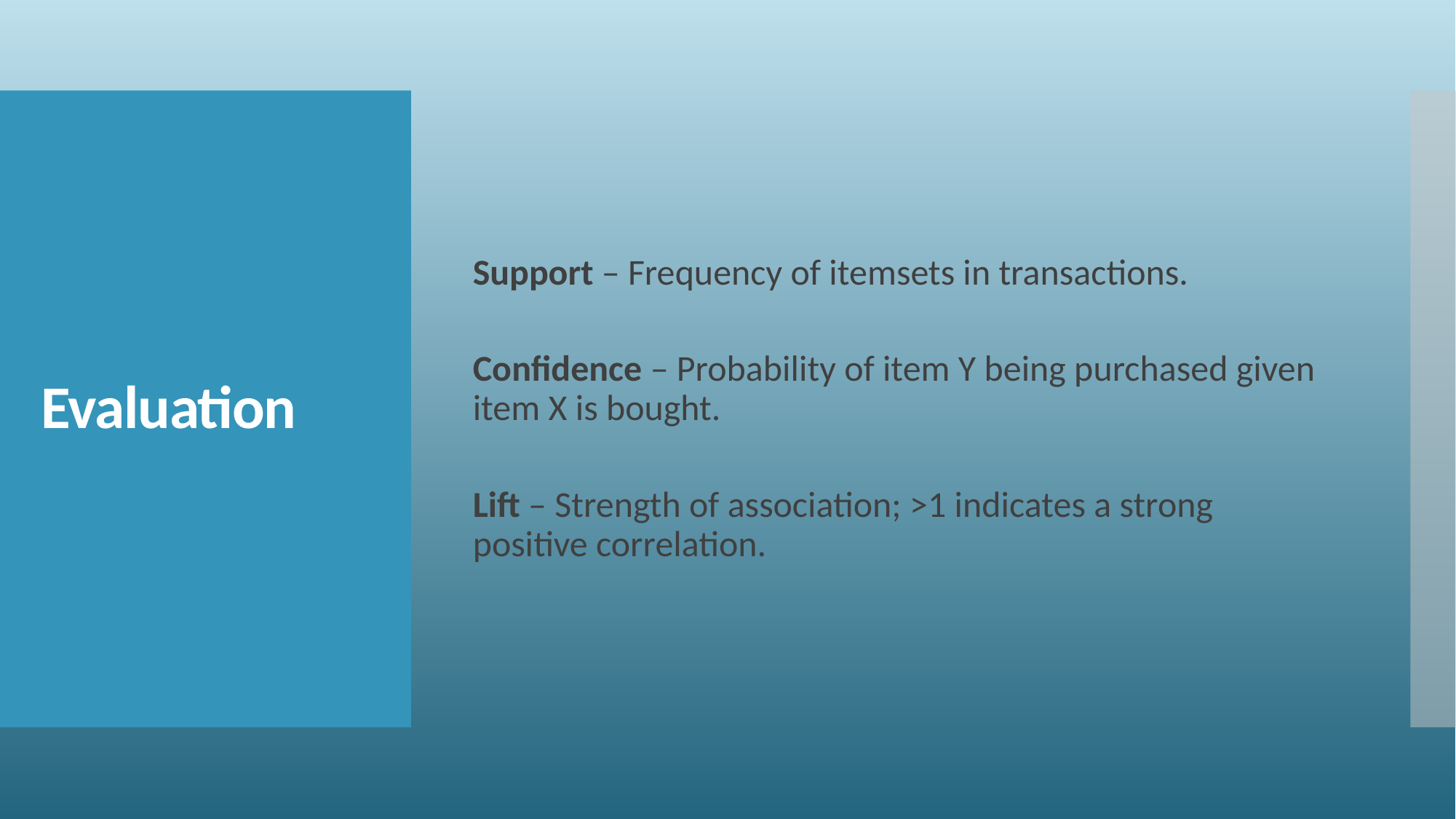

Support – Frequency of itemsets in transactions.
Confidence – Probability of item Y being purchased given item X is bought.
Lift – Strength of association; >1 indicates a strong positive correlation.
# Evaluation